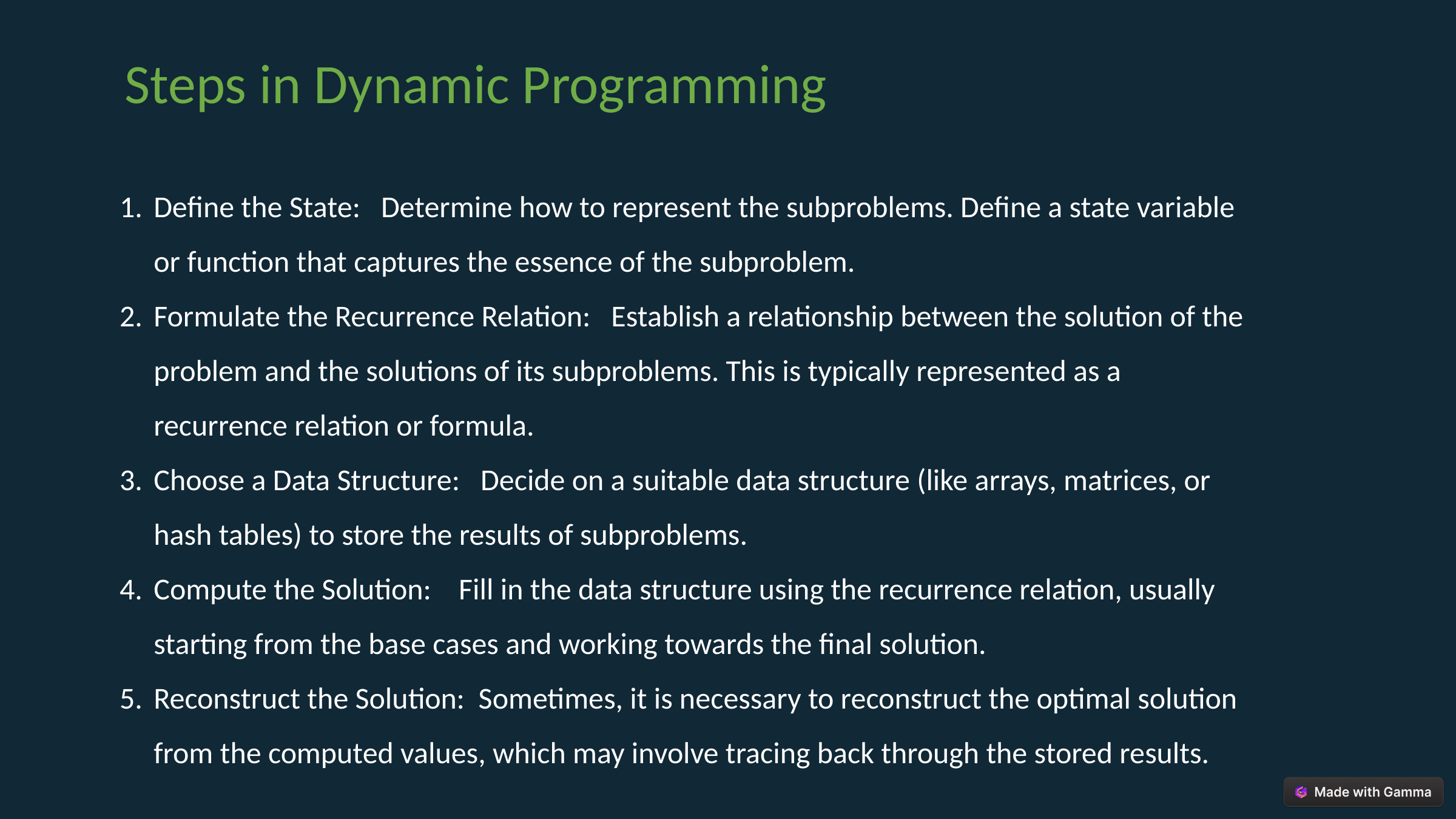

Steps in Dynamic Programming

Define the State:   Determine how to represent the subproblems. Define a state variable or function that captures the essence of the subproblem.
Formulate the Recurrence Relation:   Establish a relationship between the solution of the problem and the solutions of its subproblems. This is typically represented as a recurrence relation or formula.
Choose a Data Structure:   Decide on a suitable data structure (like arrays, matrices, or hash tables) to store the results of subproblems.
Compute the Solution:    Fill in the data structure using the recurrence relation, usually starting from the base cases and working towards the final solution.
Reconstruct the Solution:  Sometimes, it is necessary to reconstruct the optimal solution from the computed values, which may involve tracing back through the stored results.